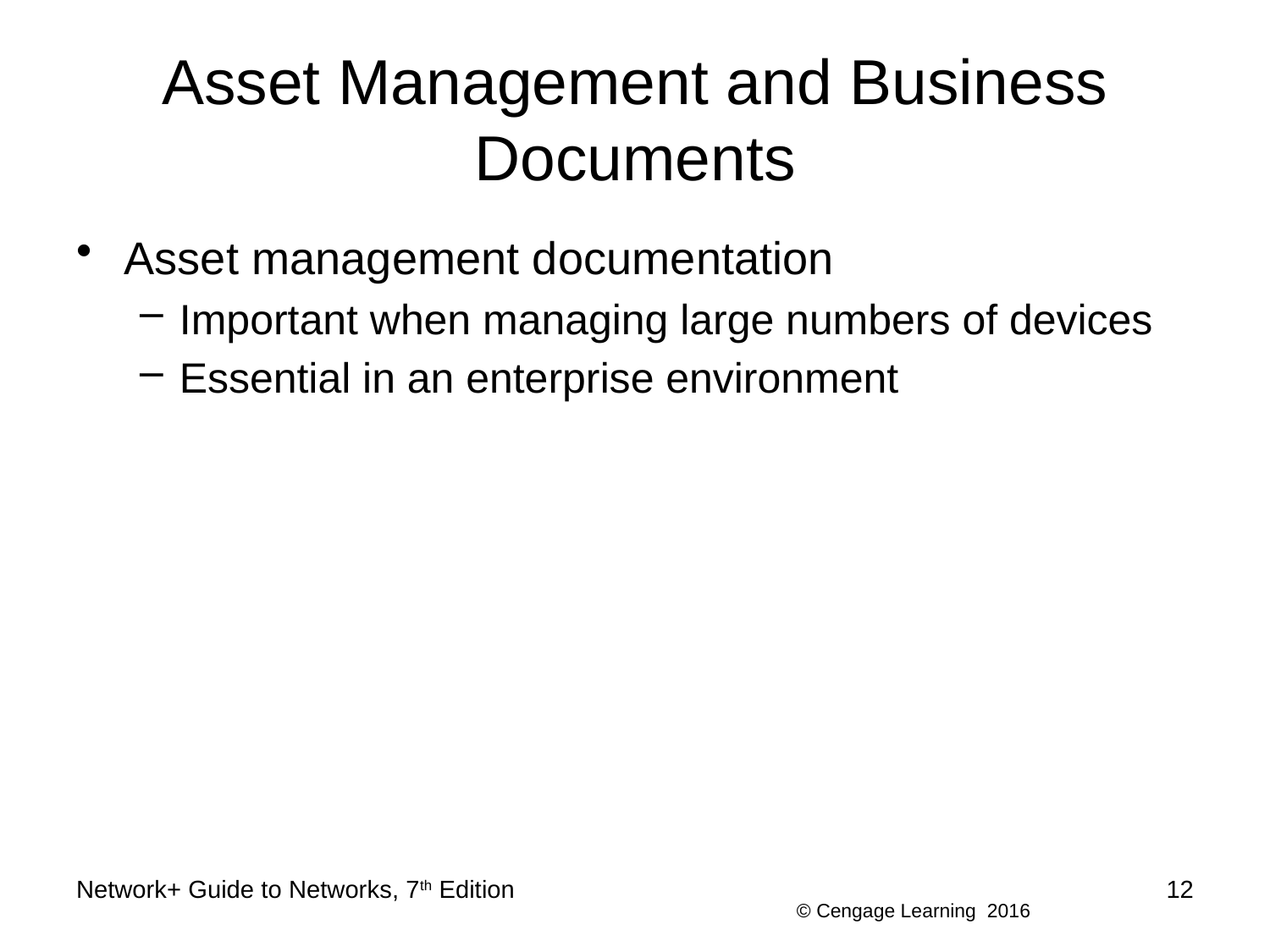

# Asset Management and Business Documents
Asset management documentation
Important when managing large numbers of devices
Essential in an enterprise environment
Network+ Guide to Networks, 7th Edition
12